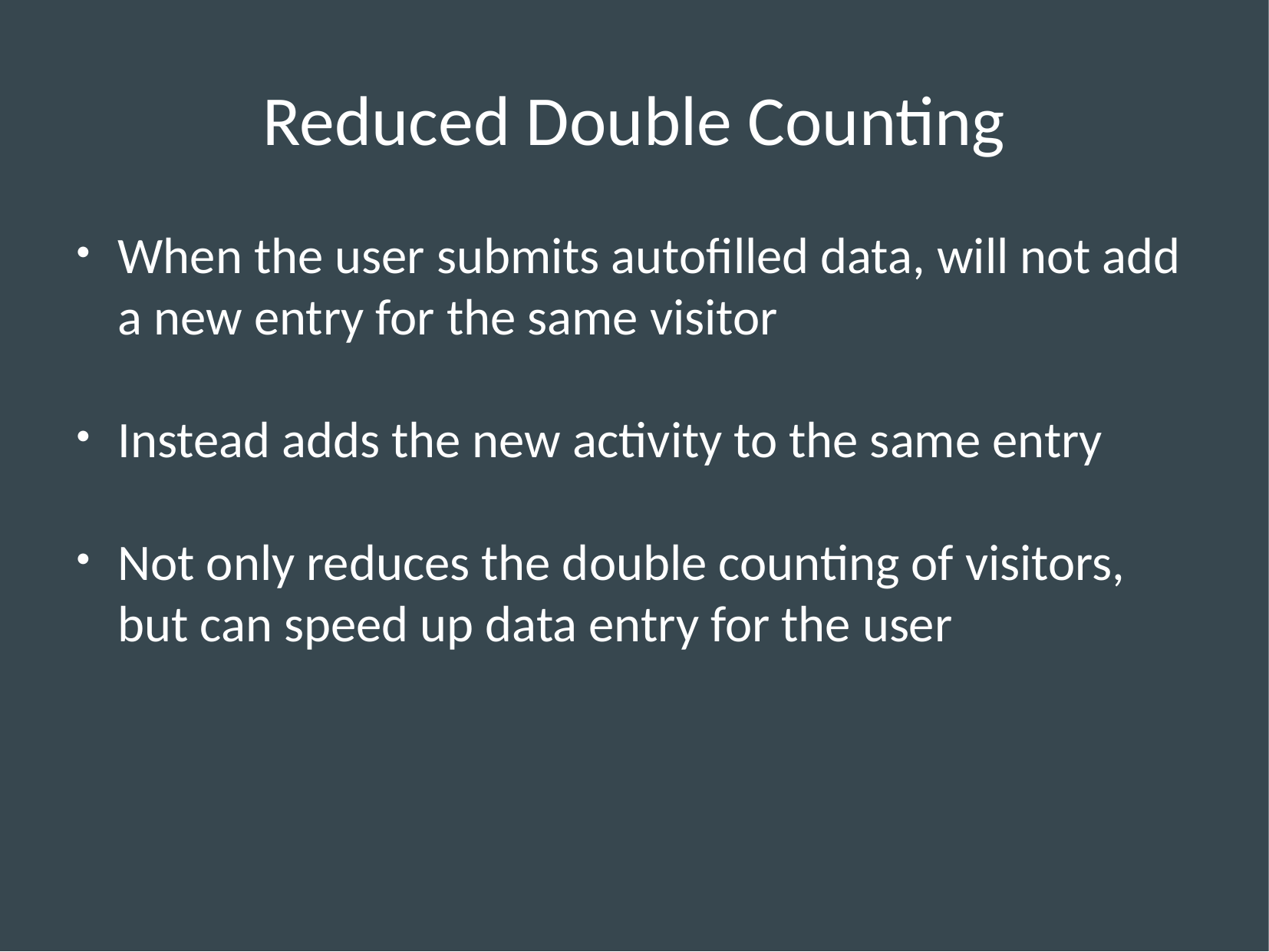

Reduced Double Counting
When the user submits autofilled data, will not add a new entry for the same visitor

Instead adds the new activity to the same entry

Not only reduces the double counting of visitors, but can speed up data entry for the user